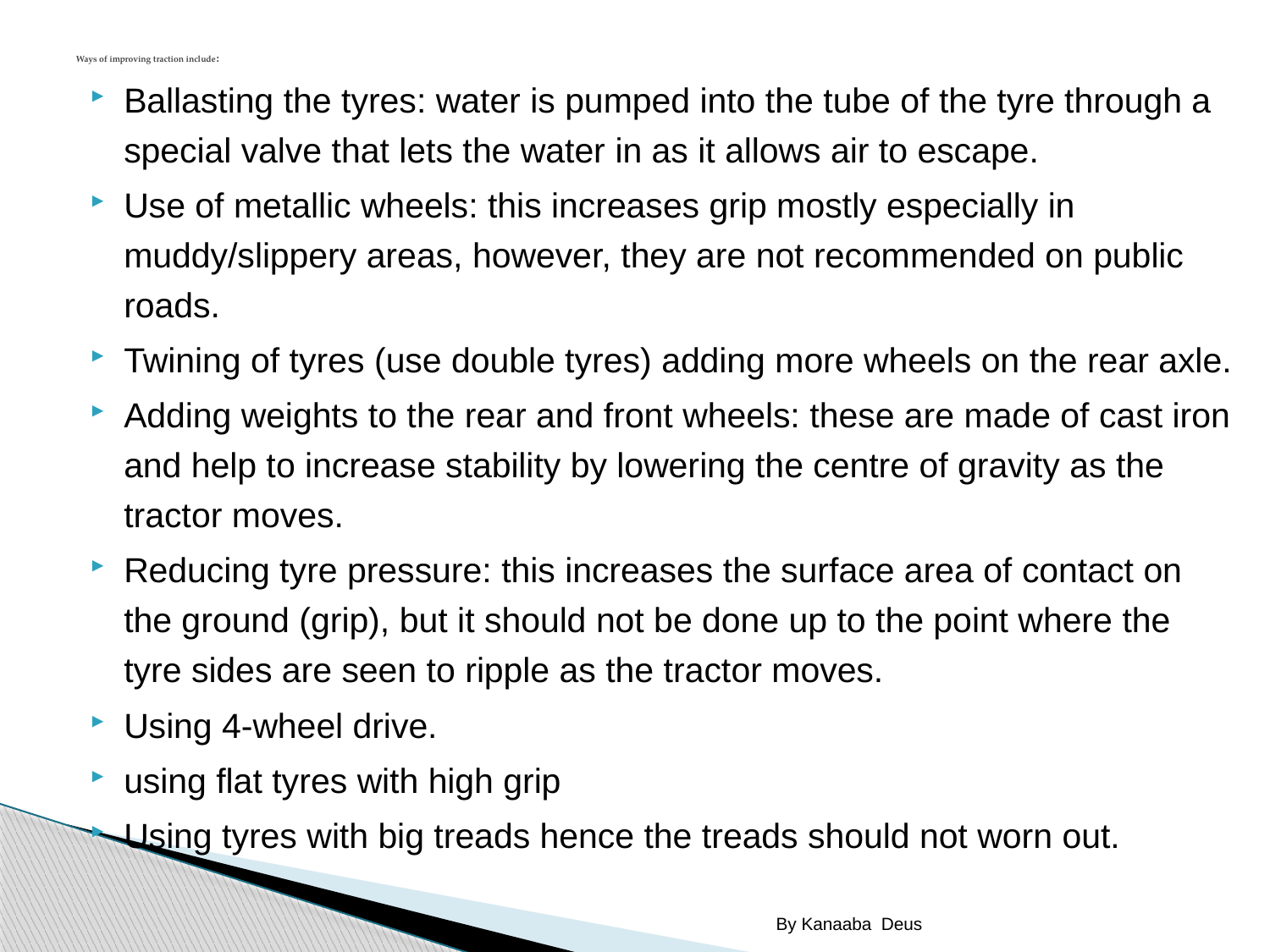

# Ways of improving traction include:
Ballasting the tyres: water is pumped into the tube of the tyre through a special valve that lets the water in as it allows air to escape.
Use of metallic wheels: this increases grip mostly especially in muddy/slippery areas, however, they are not recommended on public roads.
Twining of tyres (use double tyres) adding more wheels on the rear axle.
Adding weights to the rear and front wheels: these are made of cast iron and help to increase stability by lowering the centre of gravity as the tractor moves.
Reducing tyre pressure: this increases the surface area of contact on the ground (grip), but it should not be done up to the point where the tyre sides are seen to ripple as the tractor moves.
Using 4-wheel drive.
using flat tyres with high grip
Using tyres with big treads hence the treads should not worn out.
By Kanaaba  Deus